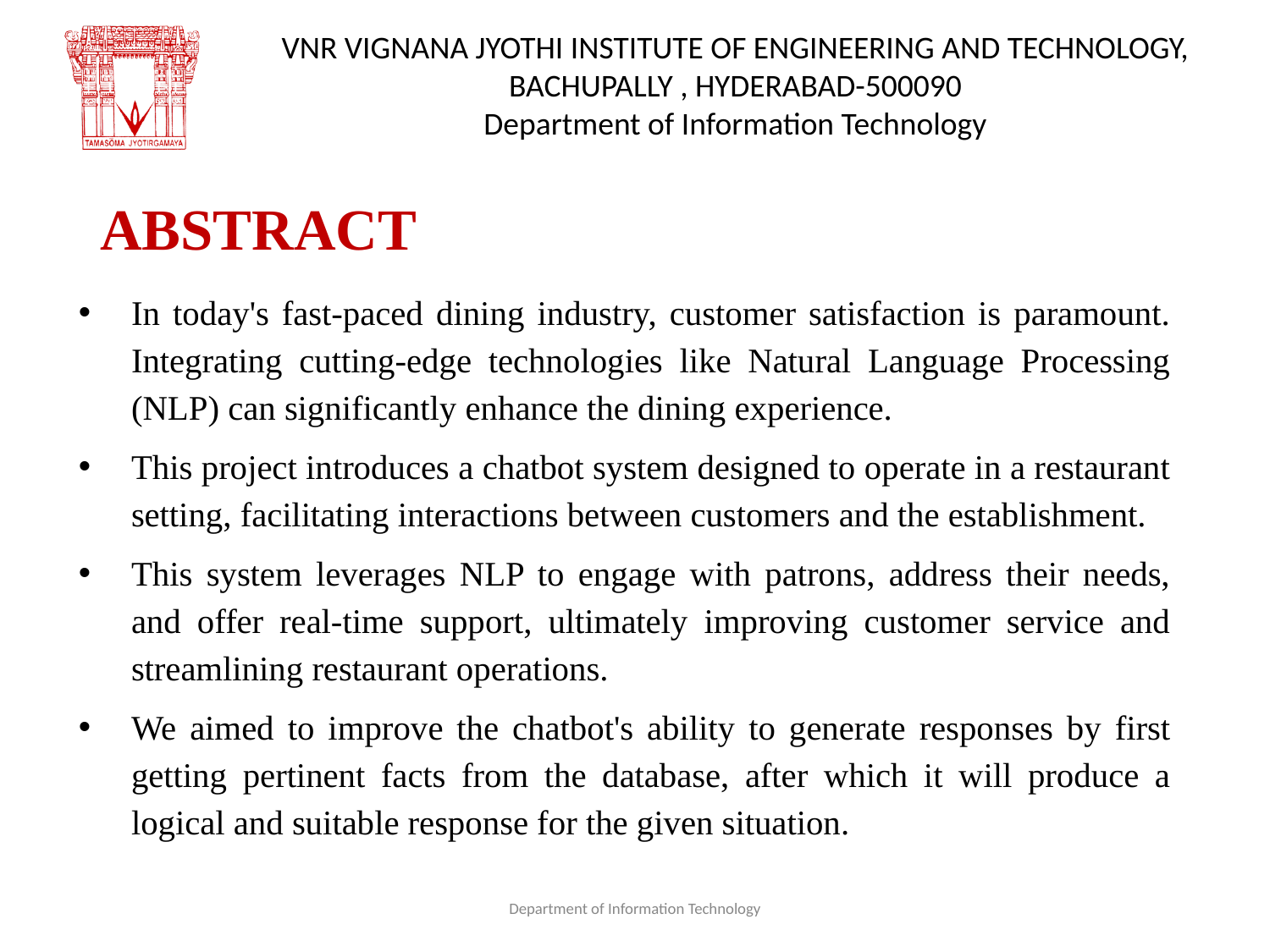

# ABSTRACT
In today's fast-paced dining industry, customer satisfaction is paramount. Integrating cutting-edge technologies like Natural Language Processing (NLP) can significantly enhance the dining experience.
This project introduces a chatbot system designed to operate in a restaurant setting, facilitating interactions between customers and the establishment.
This system leverages NLP to engage with patrons, address their needs, and offer real-time support, ultimately improving customer service and streamlining restaurant operations.
We aimed to improve the chatbot's ability to generate responses by first getting pertinent facts from the database, after which it will produce a logical and suitable response for the given situation.

Department of Information Technology